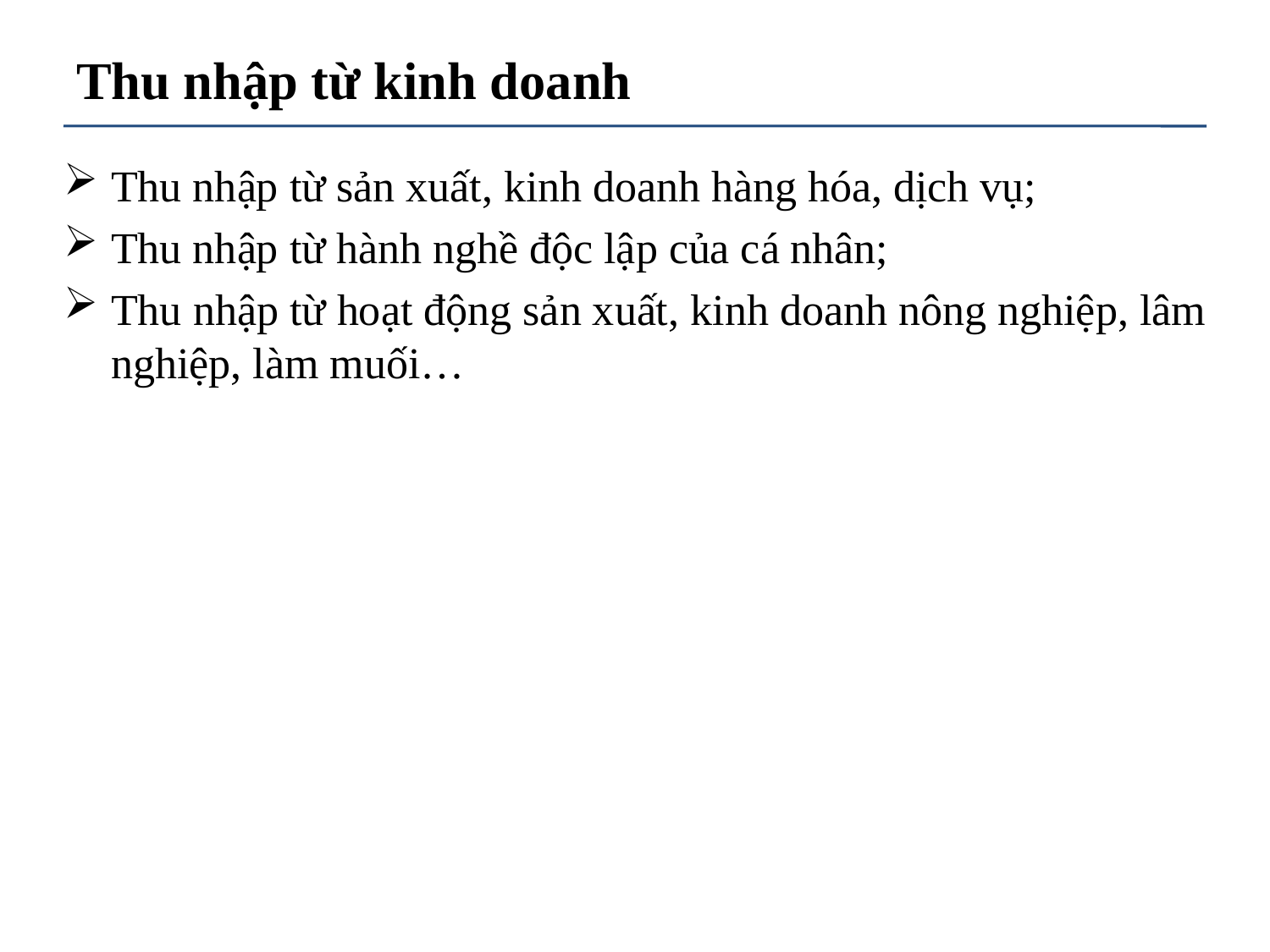

# Thu nhập từ kinh doanh
Thu nhập từ sản xuất, kinh doanh hàng hóa, dịch vụ;
Thu nhập từ hành nghề độc lập của cá nhân;
Thu nhập từ hoạt động sản xuất, kinh doanh nông nghiệp, lâm nghiệp, làm muối…